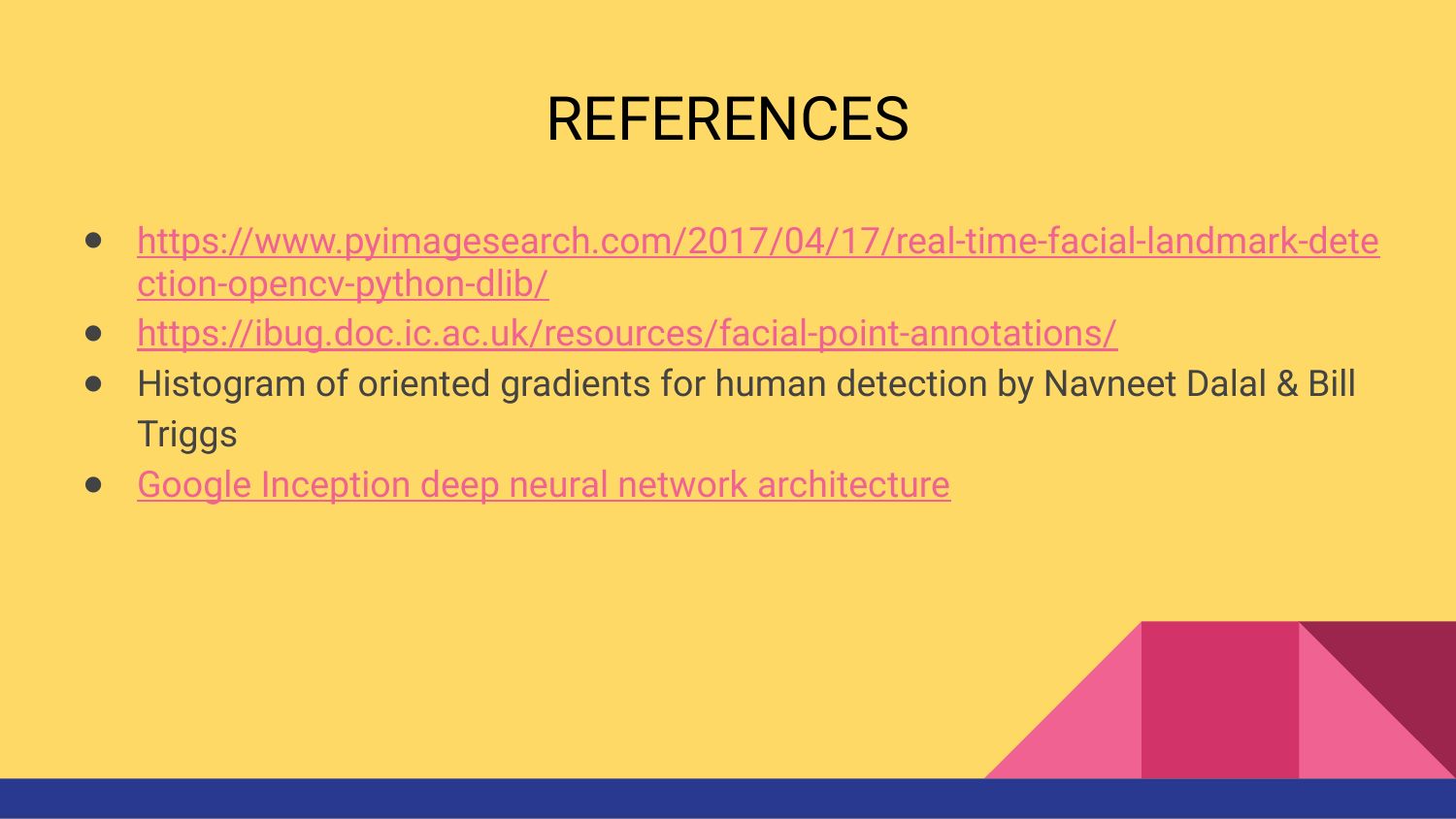

# REFERENCES
https://www.pyimagesearch.com/2017/04/17/real-time-facial-landmark-detection-opencv-python-dlib/
https://ibug.doc.ic.ac.uk/resources/facial-point-annotations/
Histogram of oriented gradients for human detection by Navneet Dalal & Bill Triggs
Google Inception deep neural network architecture